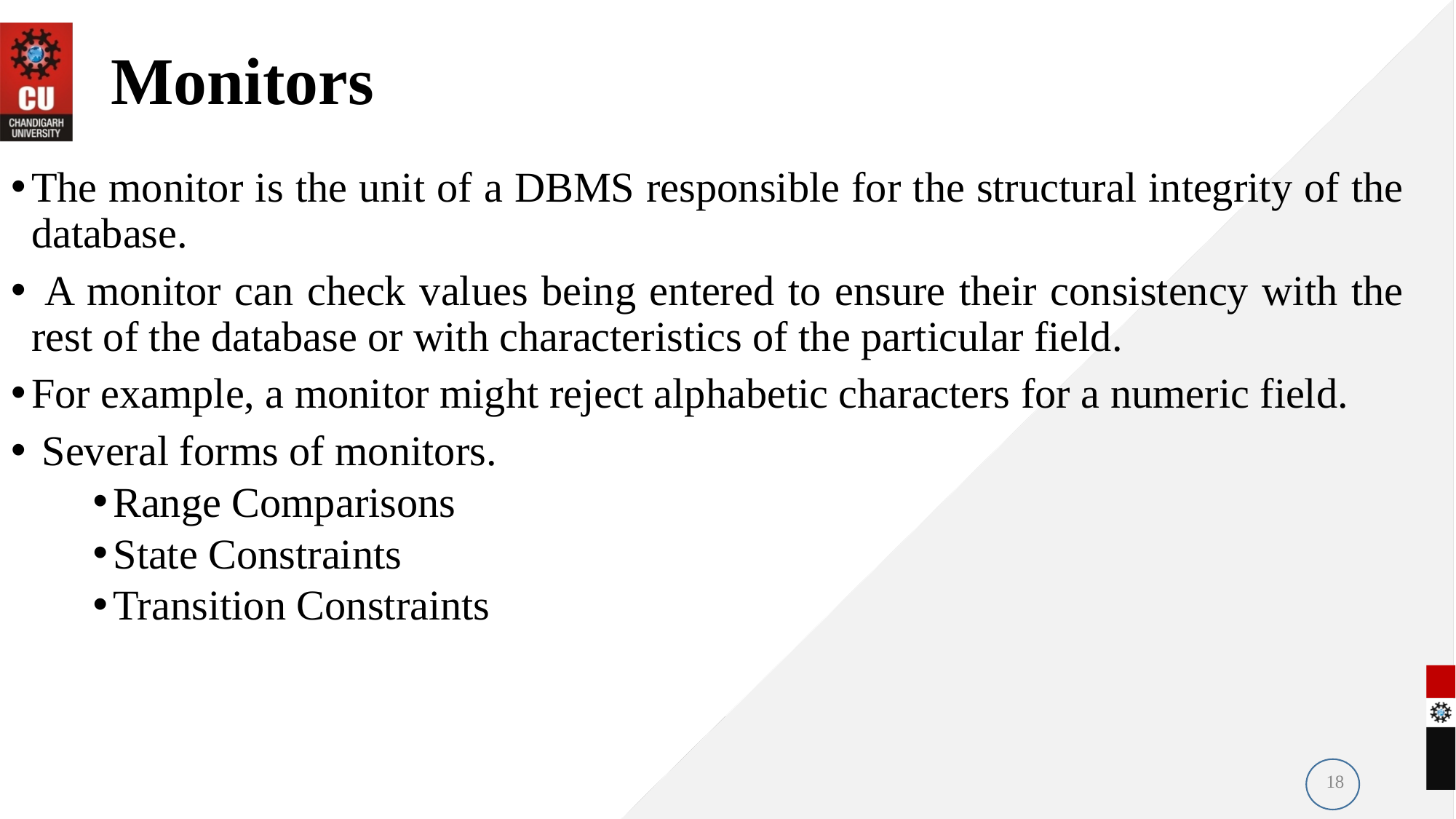

# Monitors
The monitor is the unit of a DBMS responsible for the structural integrity of the database.
 A monitor can check values being entered to ensure their consistency with the rest of the database or with characteristics of the particular field.
For example, a monitor might reject alphabetic characters for a numeric field.
 Several forms of monitors.
Range Comparisons
State Constraints
Transition Constraints
18